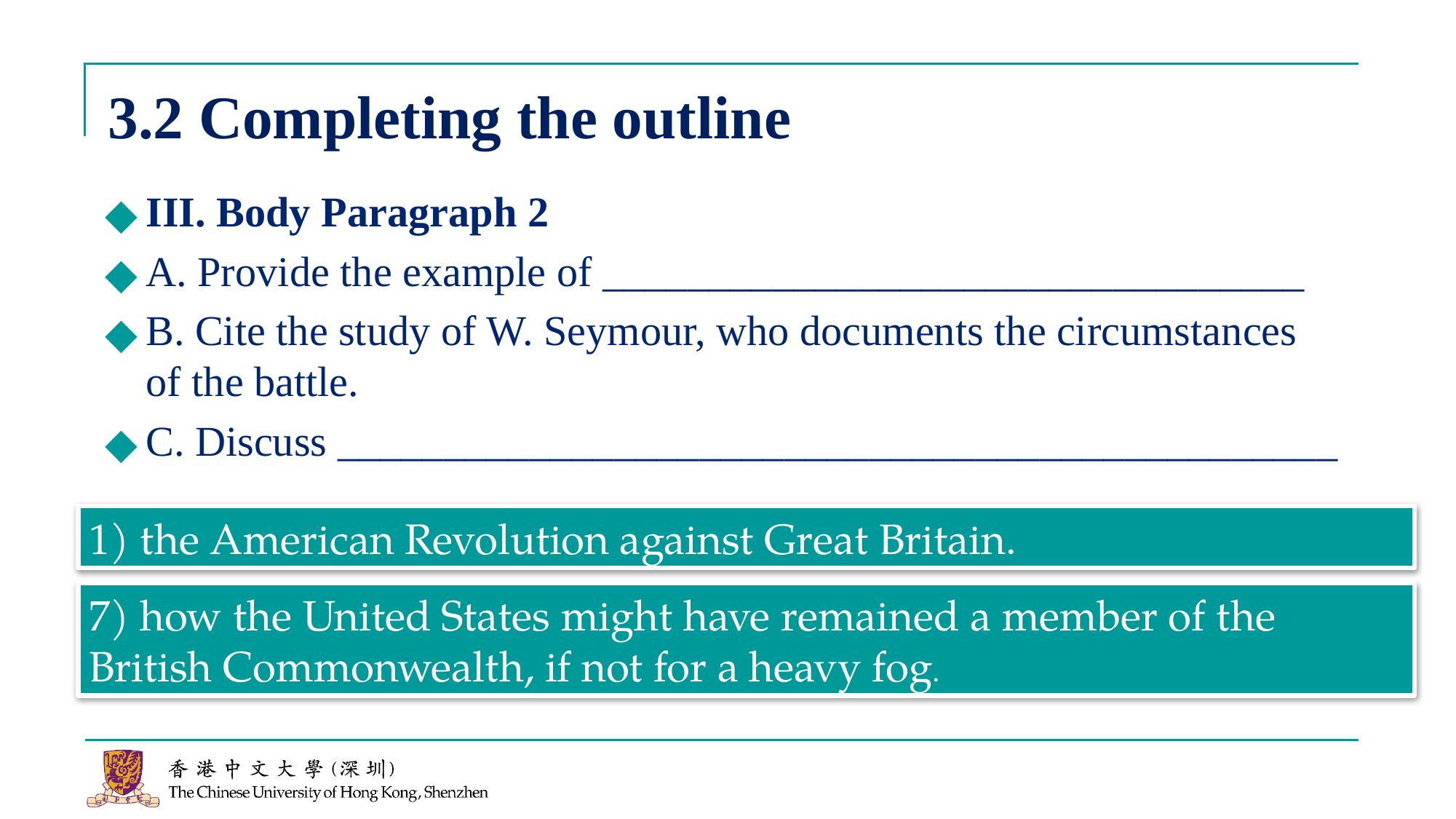

# 3.2 Completing the outline
III. Body Paragraph 2
A. Provide the example of _________________________________
B. Cite the study of W. Seymour, who documents the circumstances of the battle.
C. Discuss _______________________________________________
1) the American Revolution against Great Britain.
7) how the United States might have remained a member of the British Commonwealth, if not for a heavy fog.